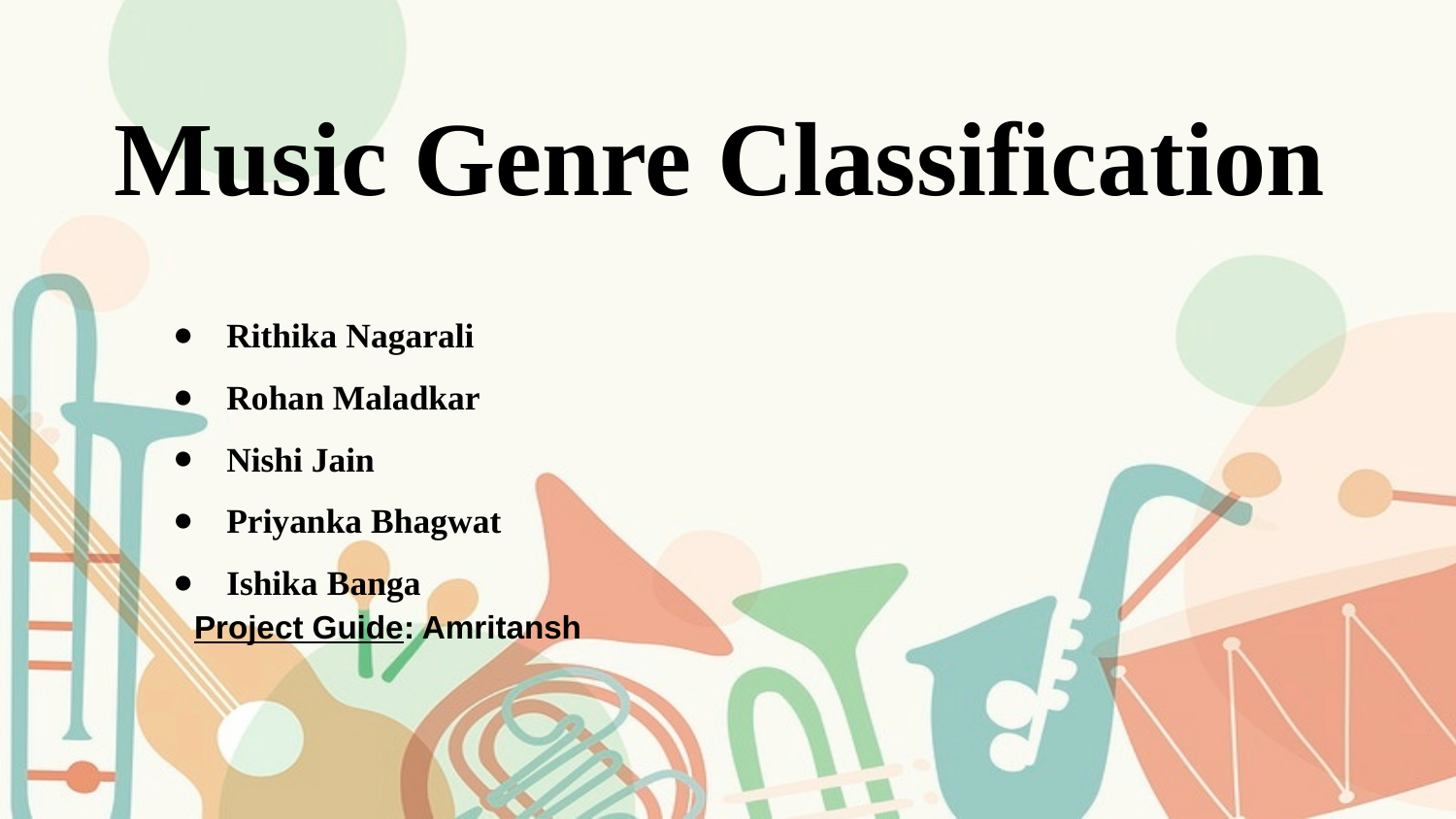

# Music Genre Classification

Rithika Nagarali
Rohan Maladkar
Nishi Jain
Priyanka Bhagwat
Ishika Banga

Project Guide: Amritansh